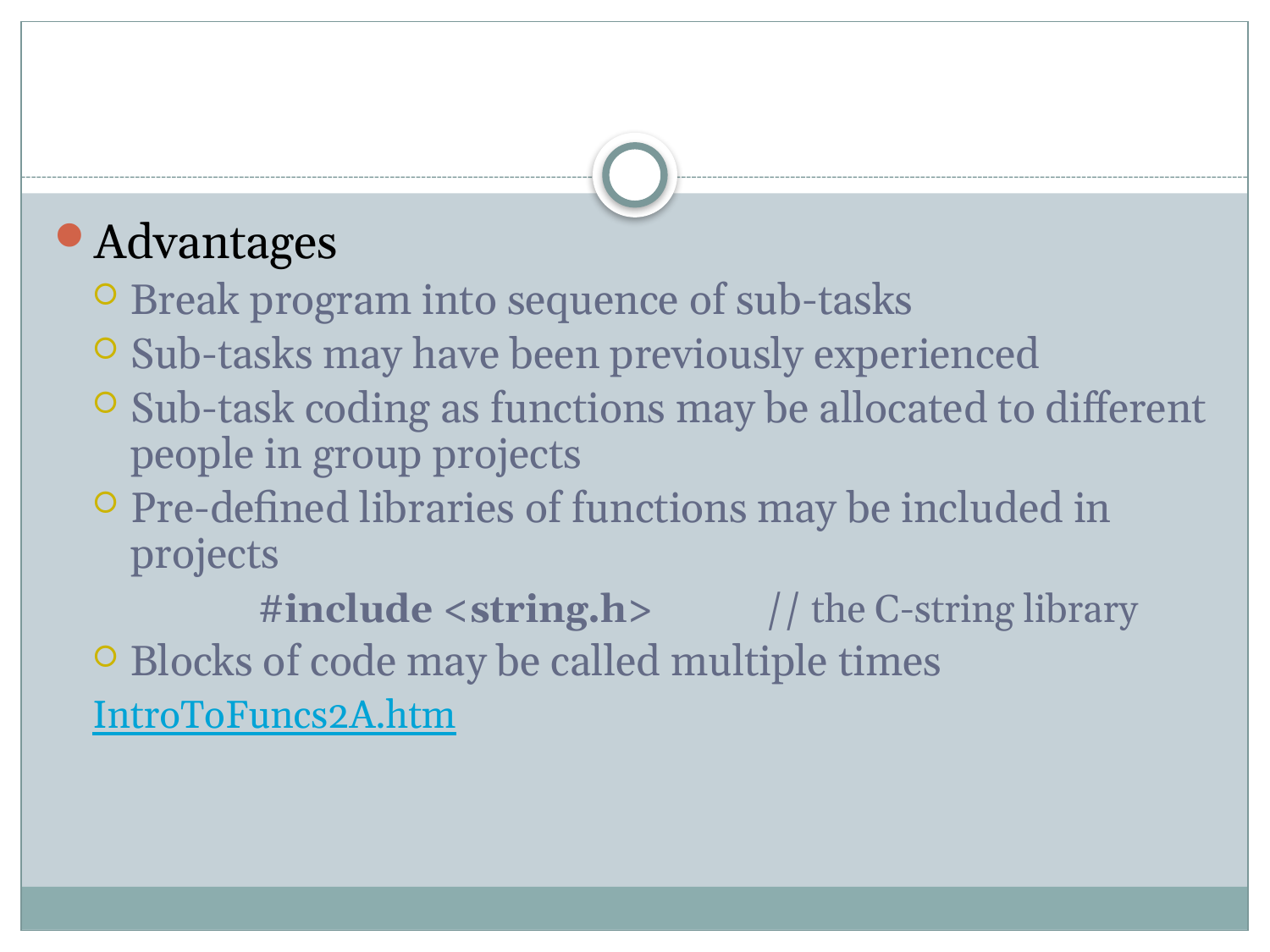

#
Advantages
Break program into sequence of sub-tasks
Sub-tasks may have been previously experienced
Sub-task coding as functions may be allocated to different people in group projects
Pre-defined libraries of functions may be included in projects
		#include <string.h>	// the C-string library
Blocks of code may be called multiple times
IntroToFuncs2A.htm